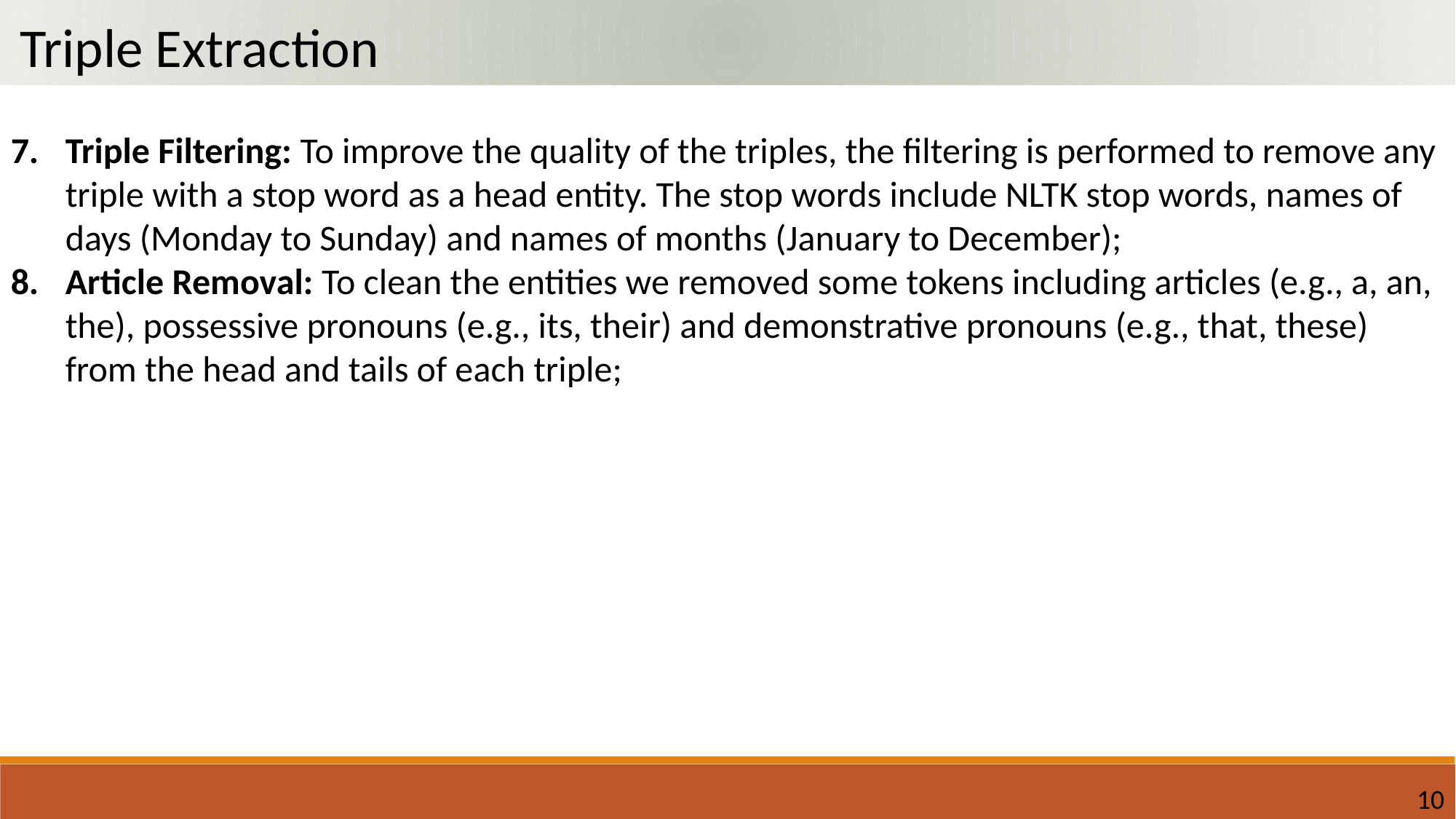

Triple Extraction
Triple Filtering: To improve the quality of the triples, the filtering is performed to remove any triple with a stop word as a head entity. The stop words include NLTK stop words, names of days (Monday to Sunday) and names of months (January to December);
Article Removal: To clean the entities we removed some tokens including articles (e.g., a, an, the), possessive pronouns (e.g., its, their) and demonstrative pronouns (e.g., that, these) from the head and tails of each triple;
10